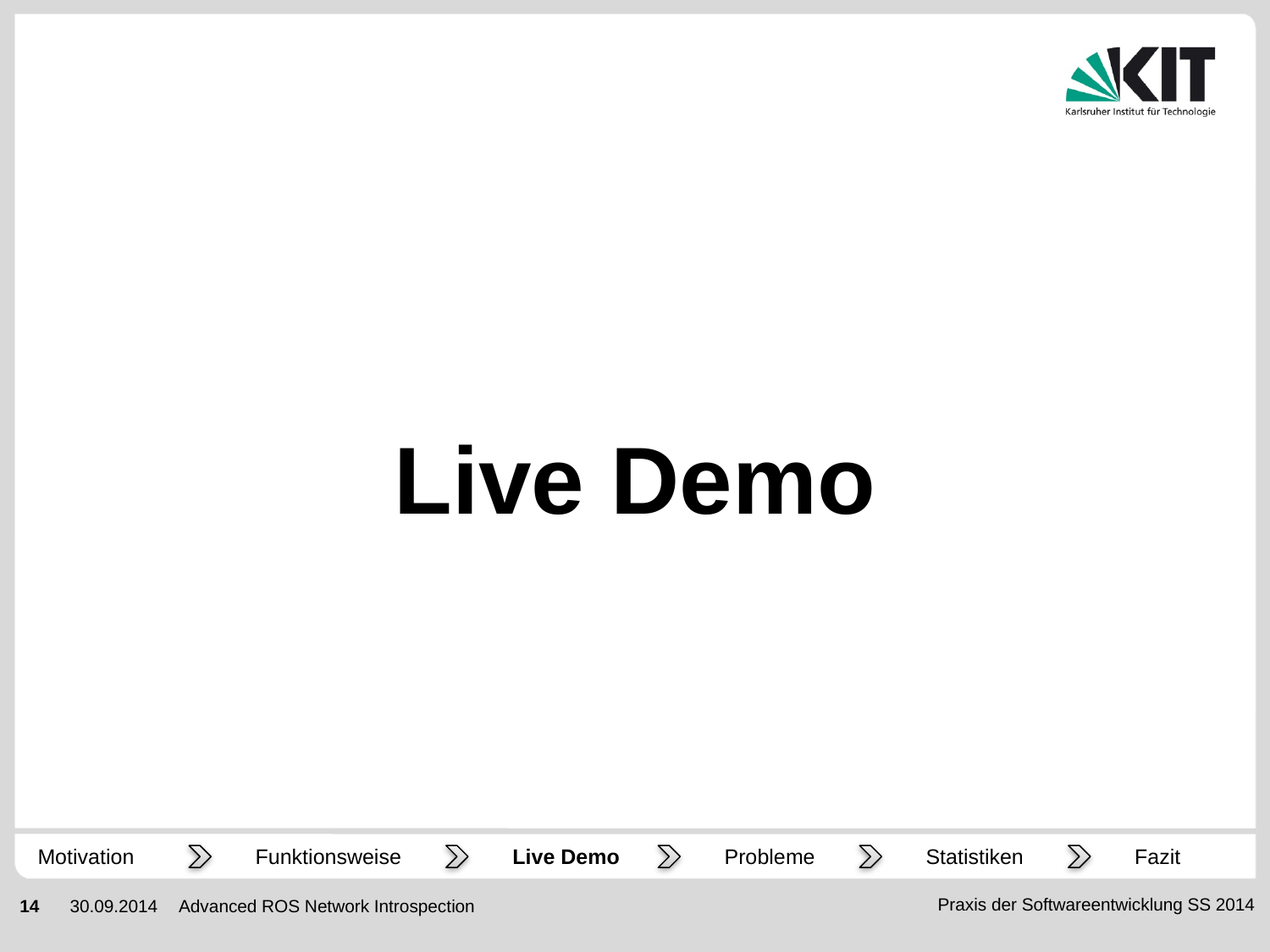

# Live Demo
Fazit
Motivation
Funktionsweise
Live Demo
Probleme
Statistiken

Advanced ROS Network Introspection